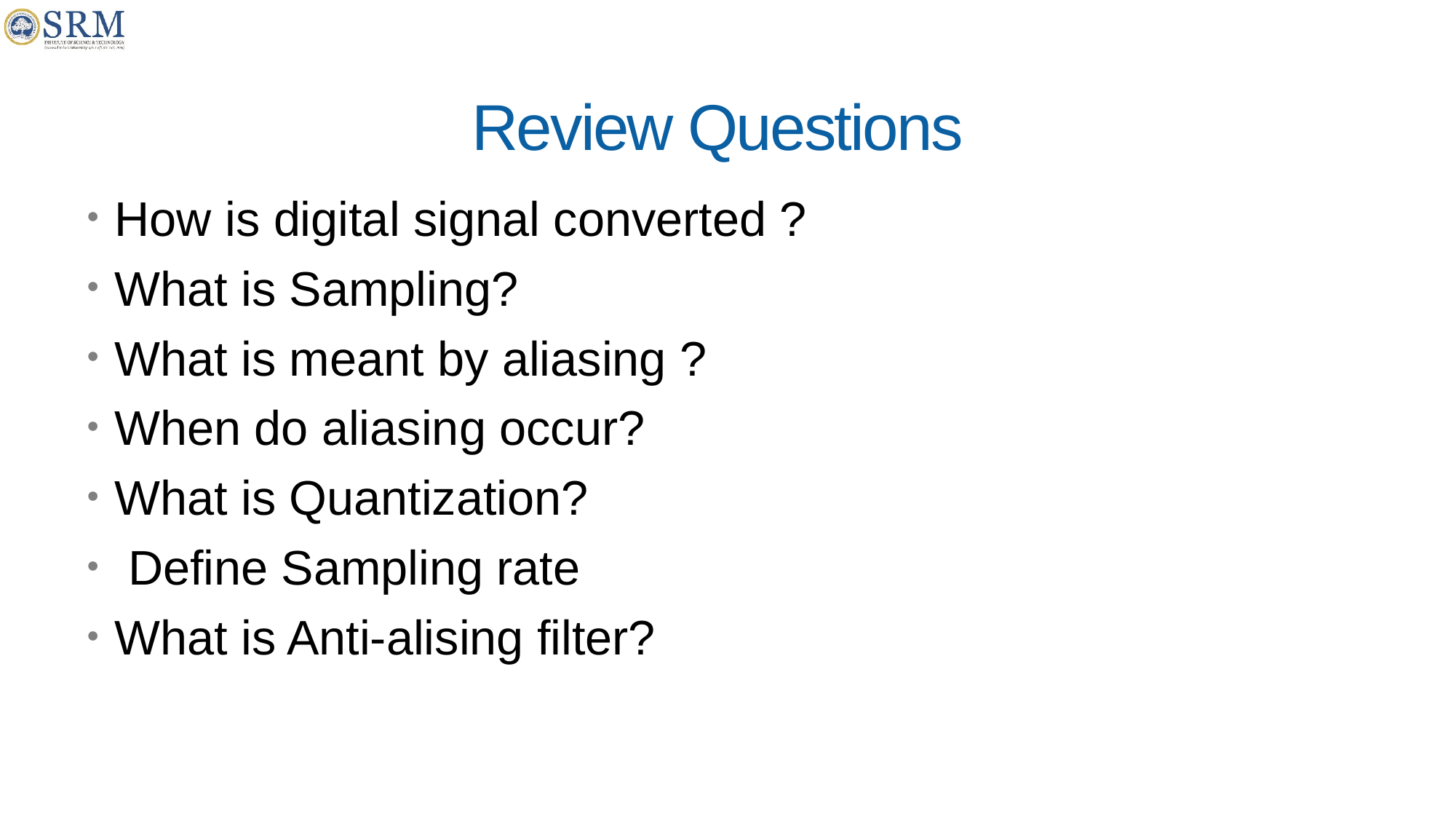

# Review Questions
How is digital signal converted ?
What is Sampling?
What is meant by aliasing ?
When do aliasing occur?
What is Quantization?
 Define Sampling rate
What is Anti-alising filter?